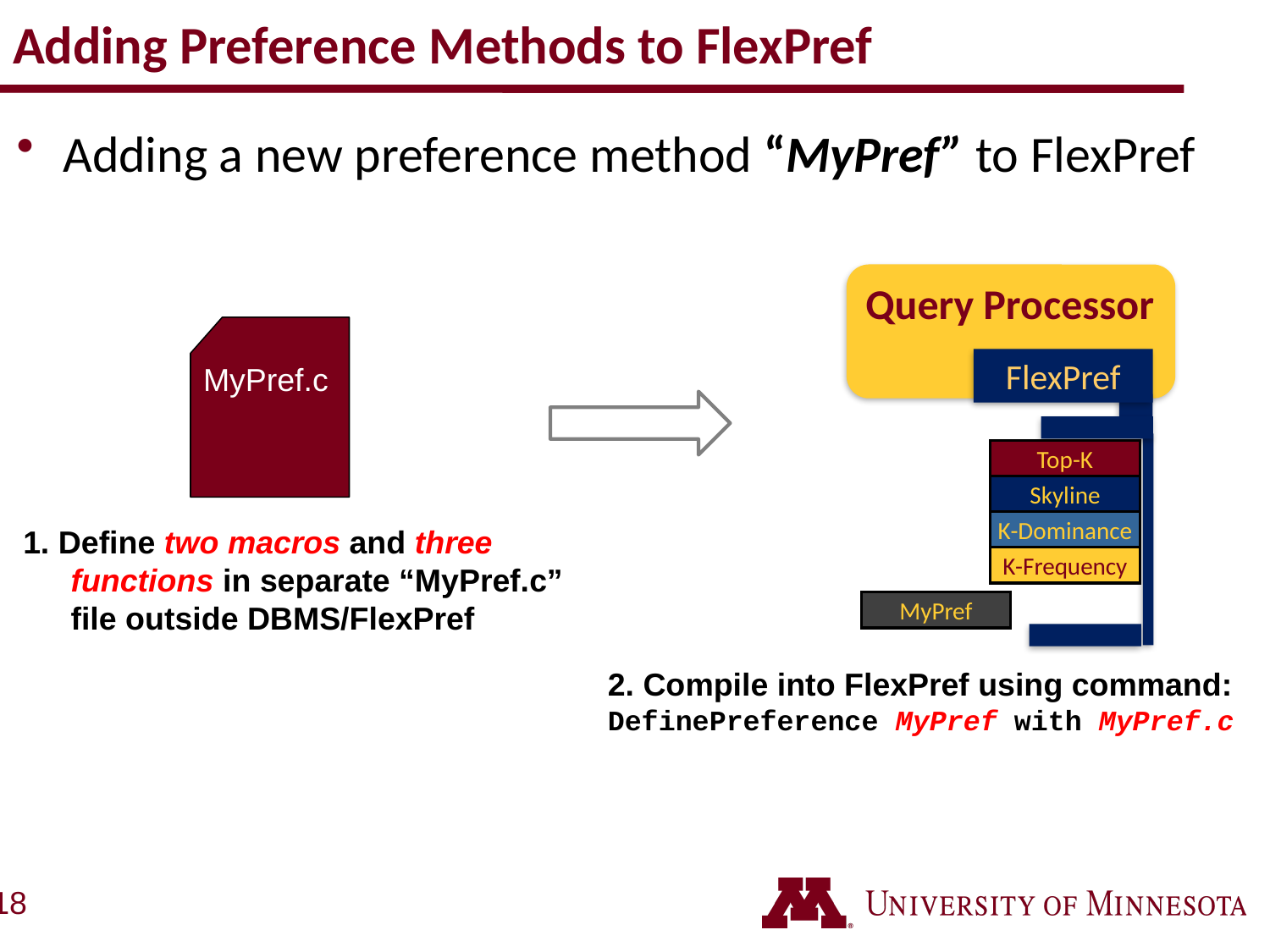

# Adding Preference Methods to FlexPref
Adding a new preference method “MyPref” to FlexPref
Query Processor
MyPref.c

FlexPref

Top-K
Skyline
K-Dominance
1. Define two macros and three functions in separate “MyPref.c” file outside DBMS/FlexPref
K-Frequency
MyPref

2. Compile into FlexPref using command:
DefinePreference MyPref with MyPref.c